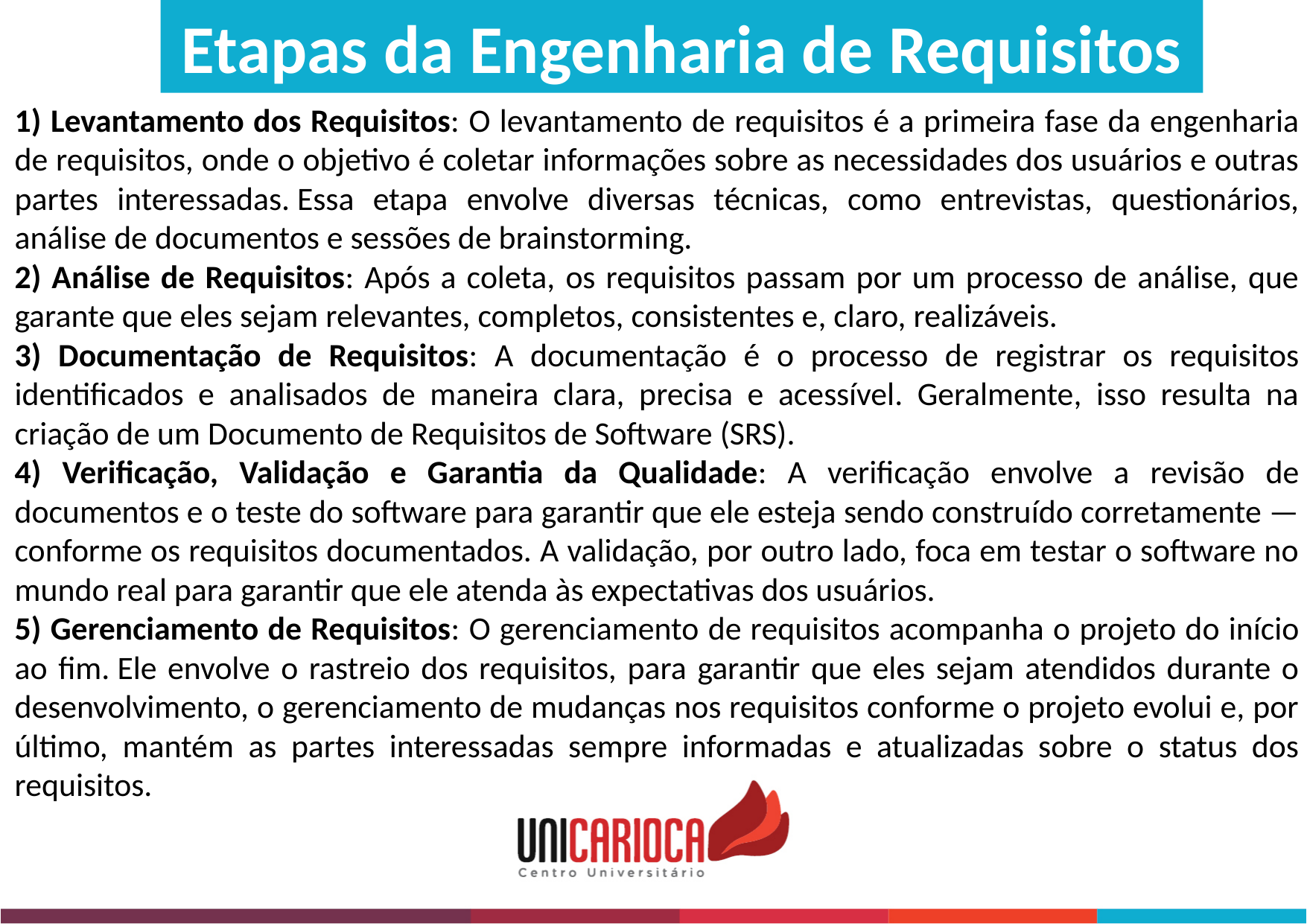

Etapas da Engenharia de Requisitos
1) Levantamento dos Requisitos: O levantamento de requisitos é a primeira fase da engenharia de requisitos, onde o objetivo é coletar informações sobre as necessidades dos usuários e outras partes interessadas. Essa etapa envolve diversas técnicas, como entrevistas, questionários, análise de documentos e sessões de brainstorming.
2) Análise de Requisitos: Após a coleta, os requisitos passam por um processo de análise, que garante que eles sejam relevantes, completos, consistentes e, claro, realizáveis.
3) Documentação de Requisitos: A documentação é o processo de registrar os requisitos identificados e analisados de maneira clara, precisa e acessível. Geralmente, isso resulta na criação de um Documento de Requisitos de Software (SRS).
4) Verificação, Validação e Garantia da Qualidade: A verificação envolve a revisão de documentos e o teste do software para garantir que ele esteja sendo construído corretamente — conforme os requisitos documentados. A validação, por outro lado, foca em testar o software no mundo real para garantir que ele atenda às expectativas dos usuários.
5) Gerenciamento de Requisitos: O gerenciamento de requisitos acompanha o projeto do início ao fim. Ele envolve o rastreio dos requisitos, para garantir que eles sejam atendidos durante o desenvolvimento, o gerenciamento de mudanças nos requisitos conforme o projeto evolui e, por último, mantém as partes interessadas sempre informadas e atualizadas sobre o status dos requisitos.